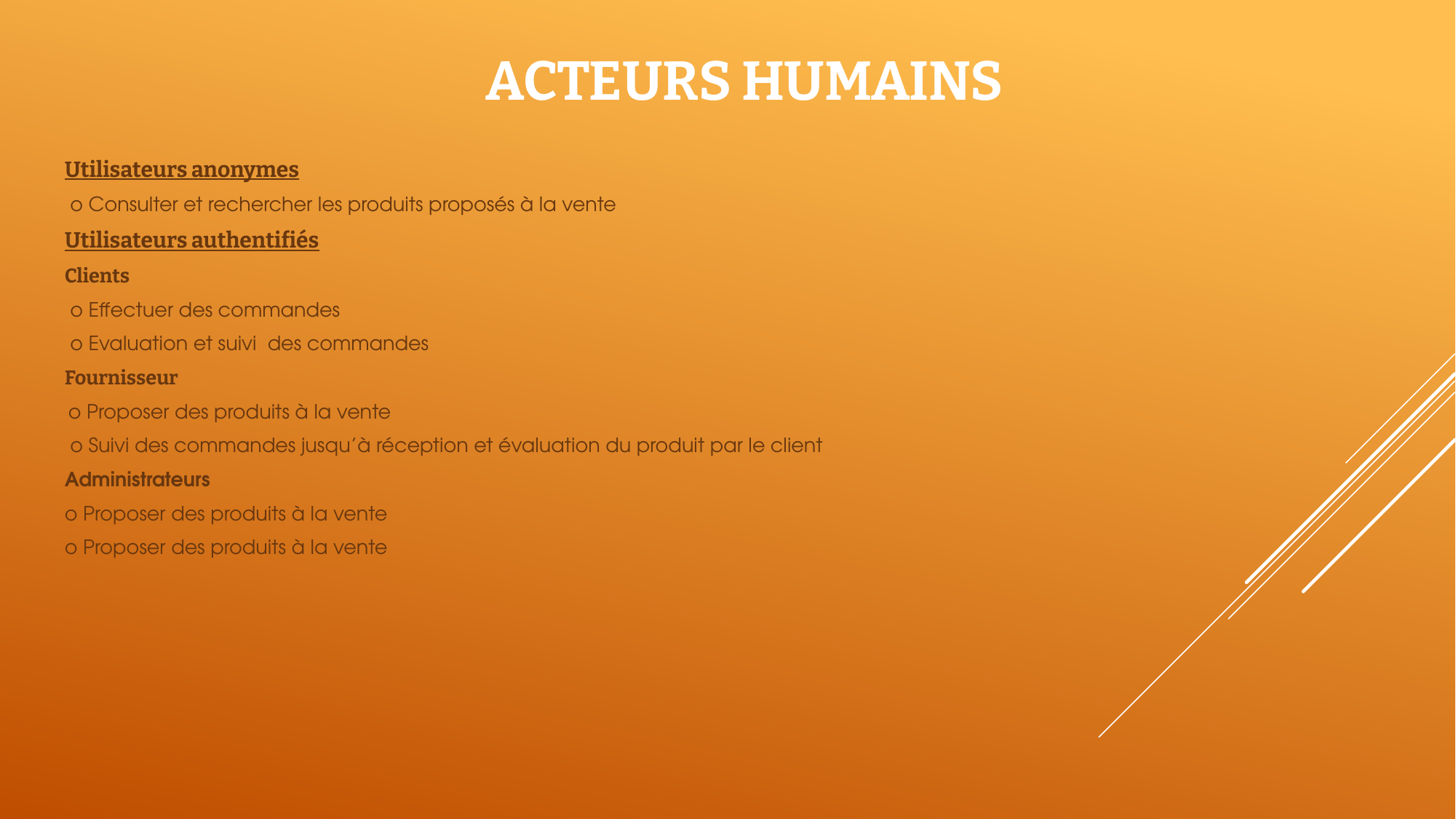

# Acteurs humains
Utilisateurs anonymes
 o Consulter et rechercher les produits proposés à la vente
Utilisateurs authentifiés
Clients
 o Effectuer des commandes
 o Evaluation et suivi  des commandes
Fournisseur
 o Proposer des produits à la vente
 o Suivi des commandes jusqu’à réception et évaluation du produit par le client
Administrateurs
o Proposer des produits à la vente
o Proposer des produits à la vente